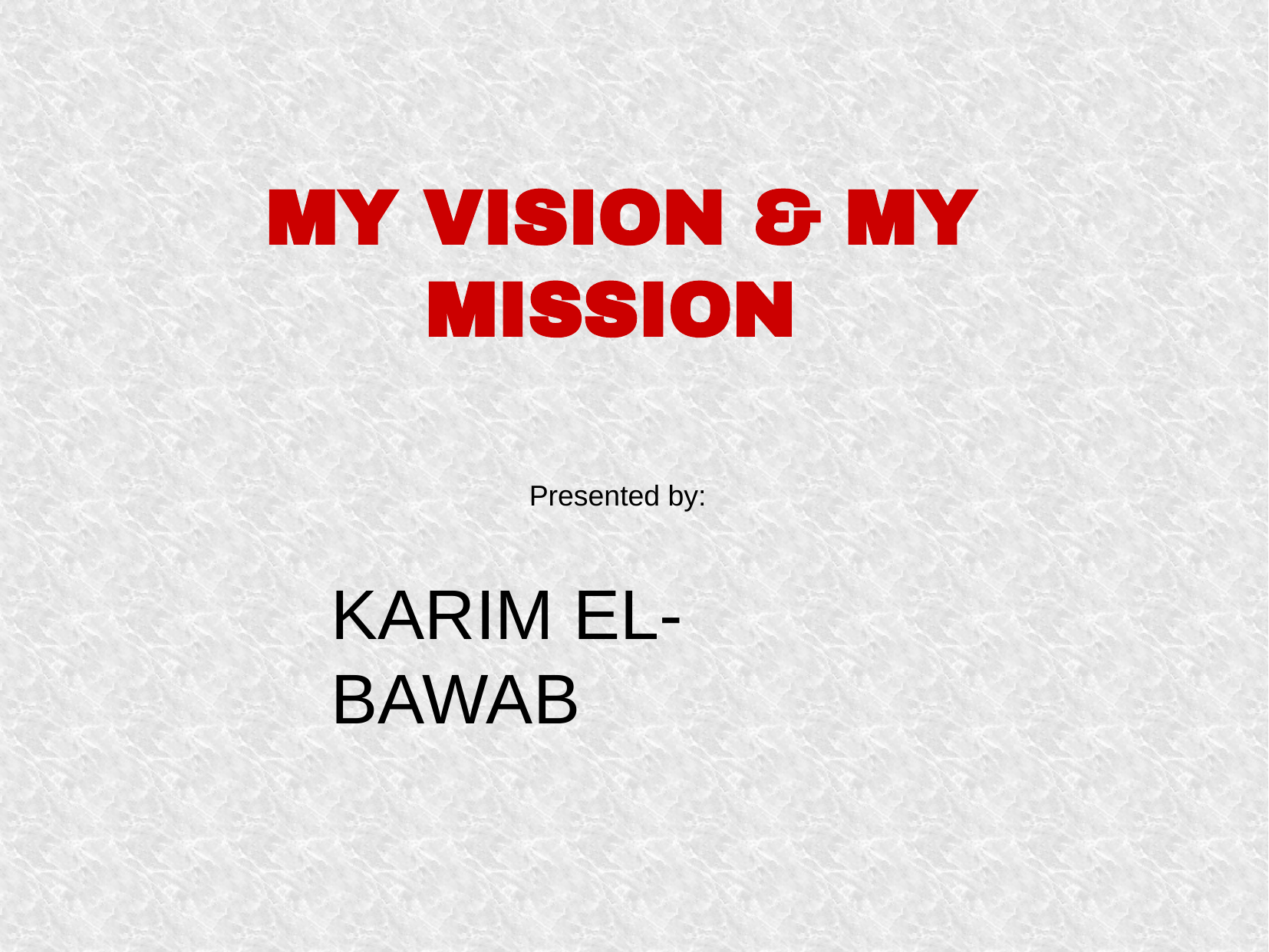

MY VISION & MY MISSION

Presented by:
KARIM EL-BAWAB